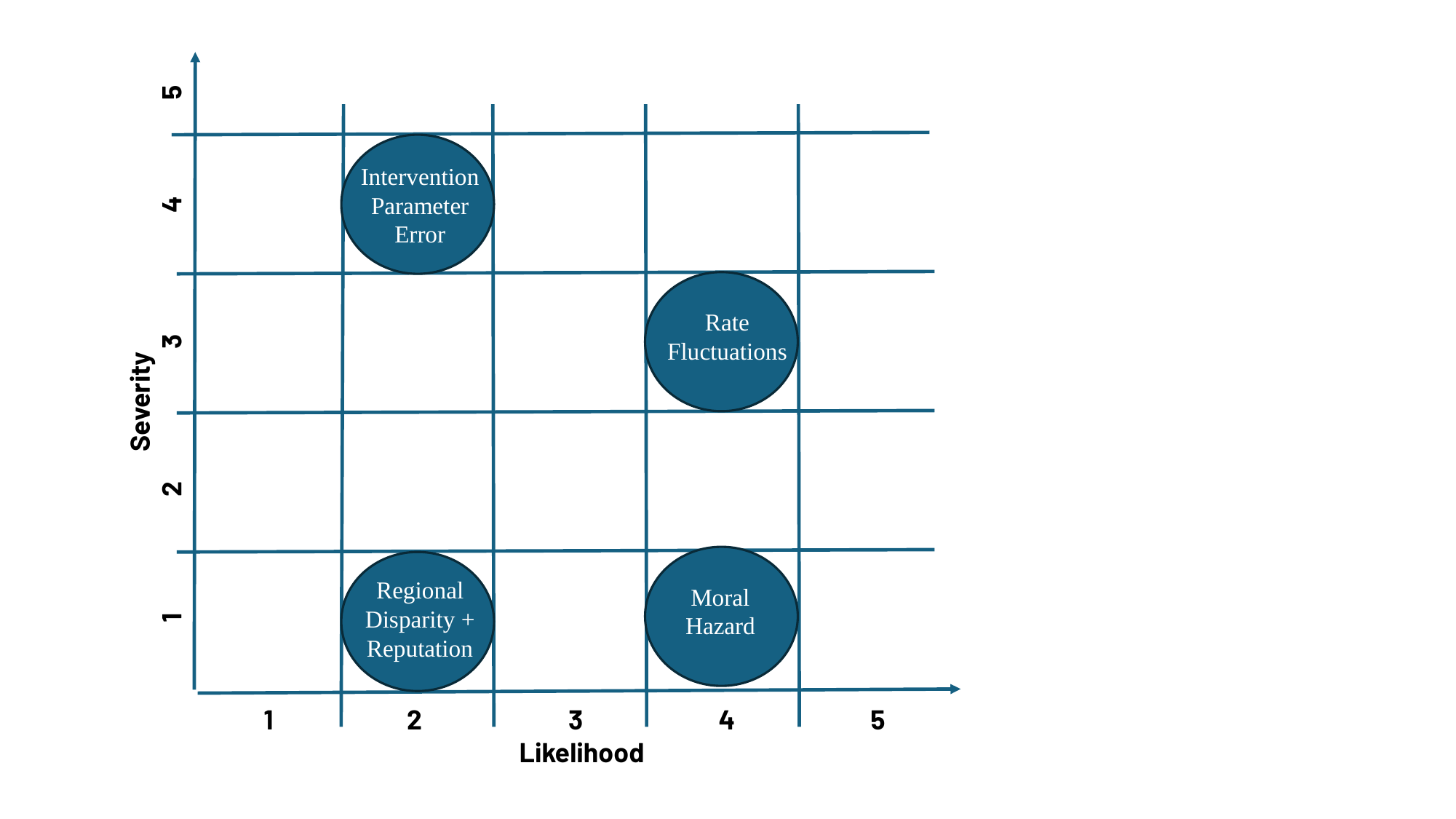

5

Intervention Parameter Error
4

Rate Fluctuations
3
Severity
2

Regional Disparity + Reputation
Moral Hazard
1
2
3
5
1
4
Likelihood